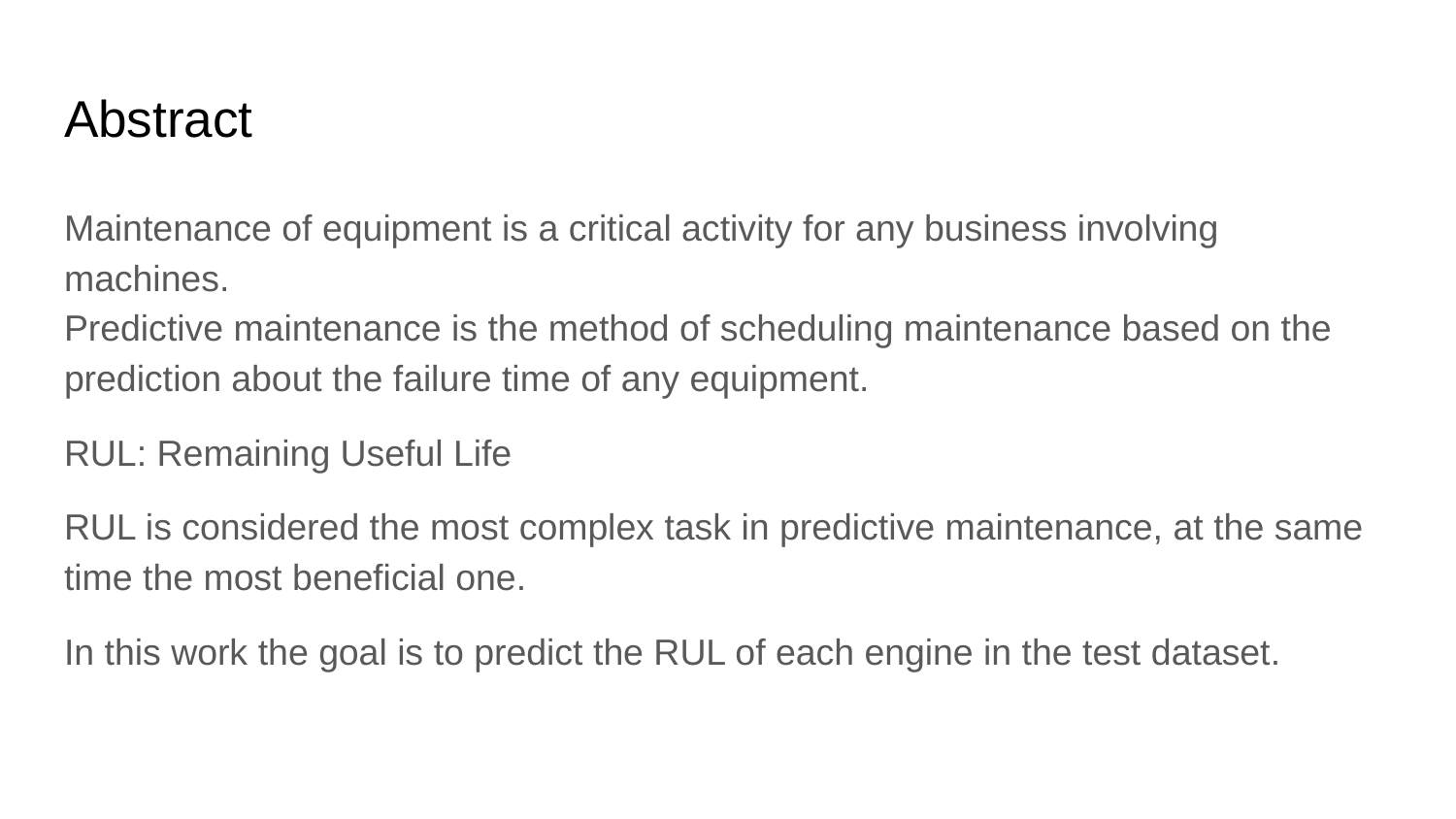

# Abstract
Maintenance of equipment is a critical activity for any business involving machines.
Predictive maintenance is the method of scheduling maintenance based on the prediction about the failure time of any equipment.
RUL: Remaining Useful Life
RUL is considered the most complex task in predictive maintenance, at the same time the most beneficial one.
In this work the goal is to predict the RUL of each engine in the test dataset.